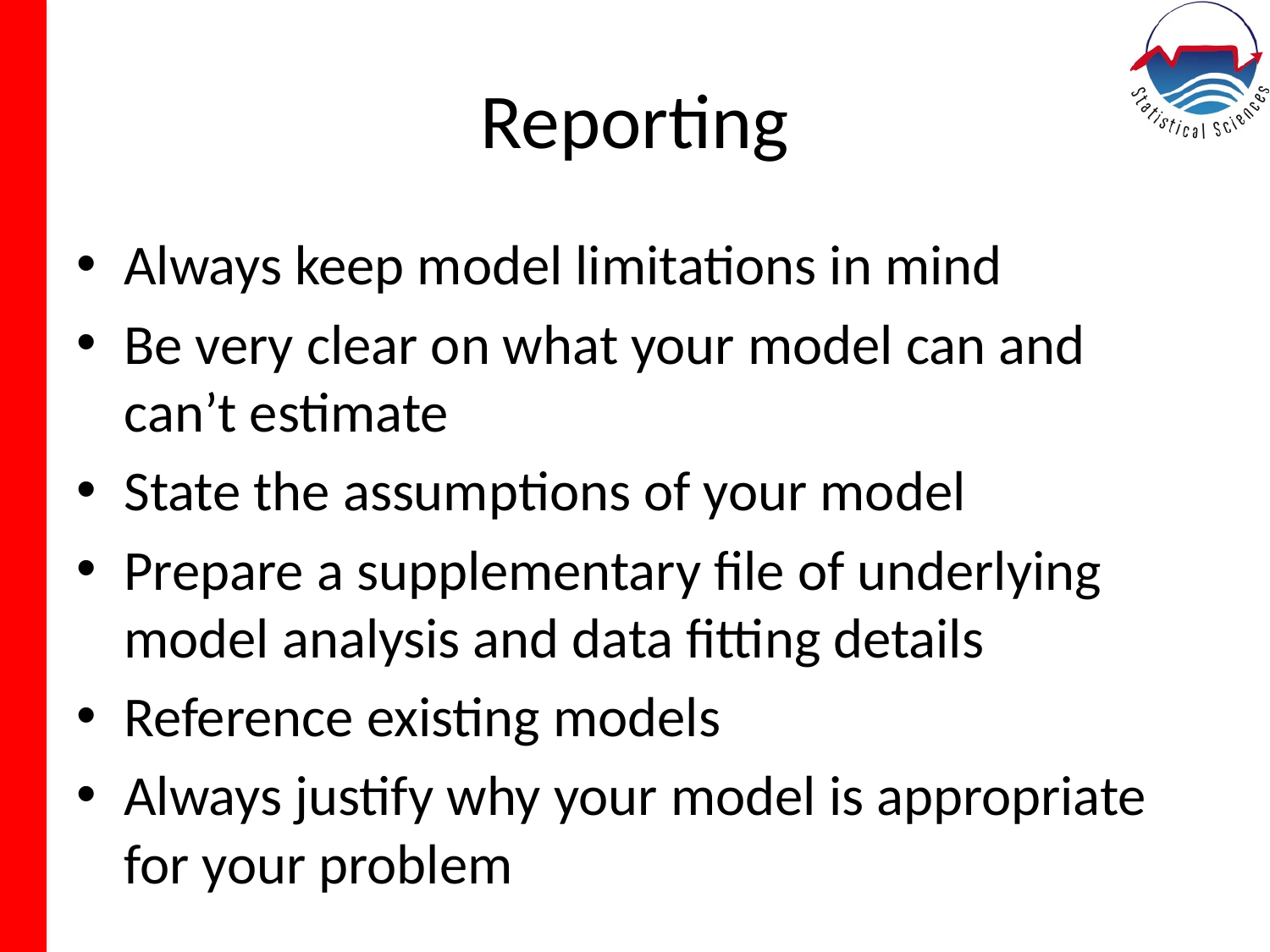

# Reporting
Always keep model limitations in mind
Be very clear on what your model can and can’t estimate
State the assumptions of your model
Prepare a supplementary file of underlying model analysis and data fitting details
Reference existing models
Always justify why your model is appropriate for your problem